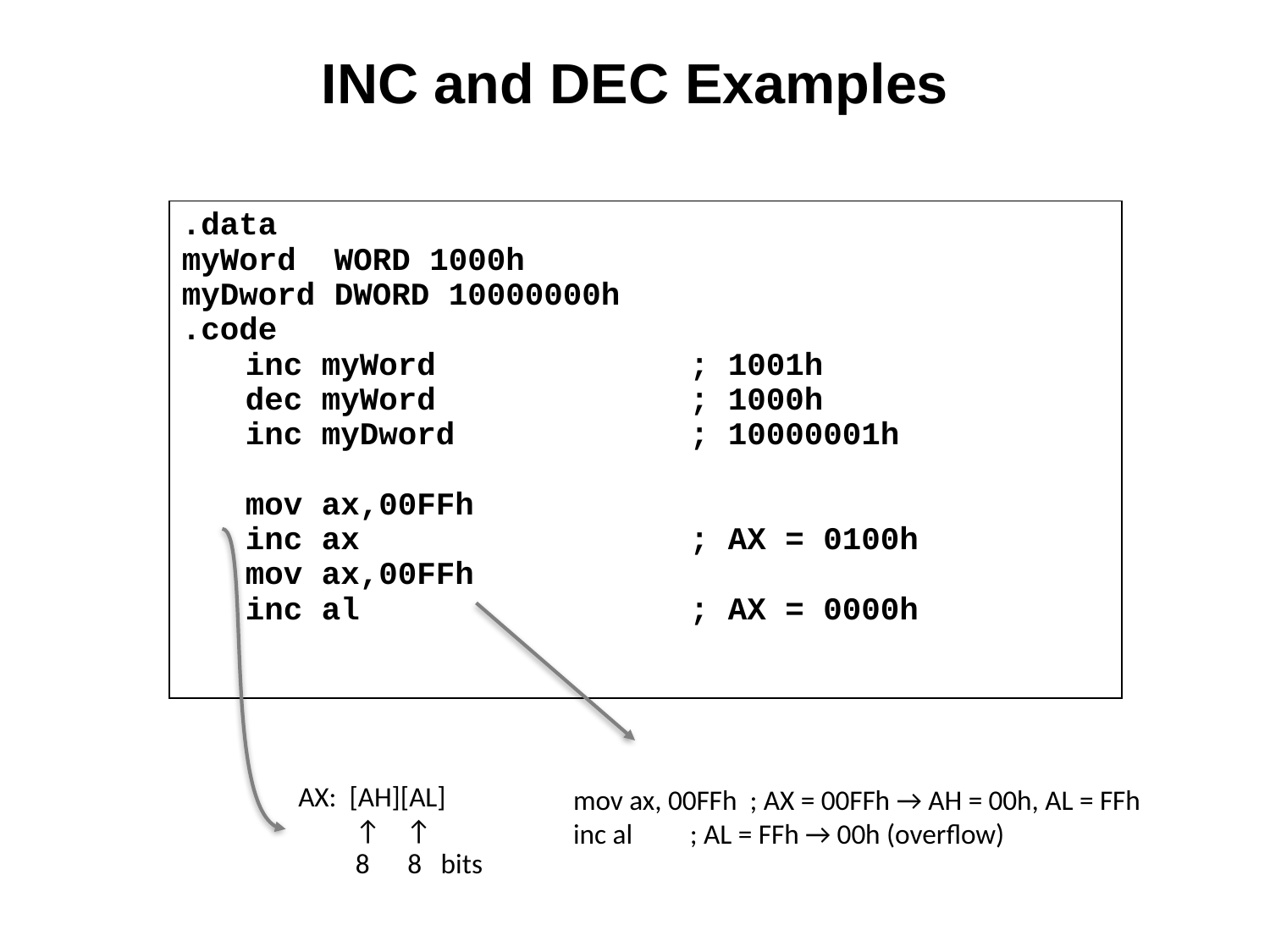

# INC and DEC Examples
.data
myWord  WORD 1000h
myDword DWORD 10000000h
.code
	inc myWord 	; 1001h
	dec myWord	; 1000h
	inc myDword	; 10000001h

	mov ax,00FFh
	inc ax	; AX = 0100h
	mov ax,00FFh
	inc al	; AX = 0000h
AX:  [AH][AL]
         ↑    ↑
         8      8   bits
mov ax, 00FFh  ; AX = 00FFh → AH = 00h, AL = FFh
inc al         ; AL = FFh → 00h (overflow)